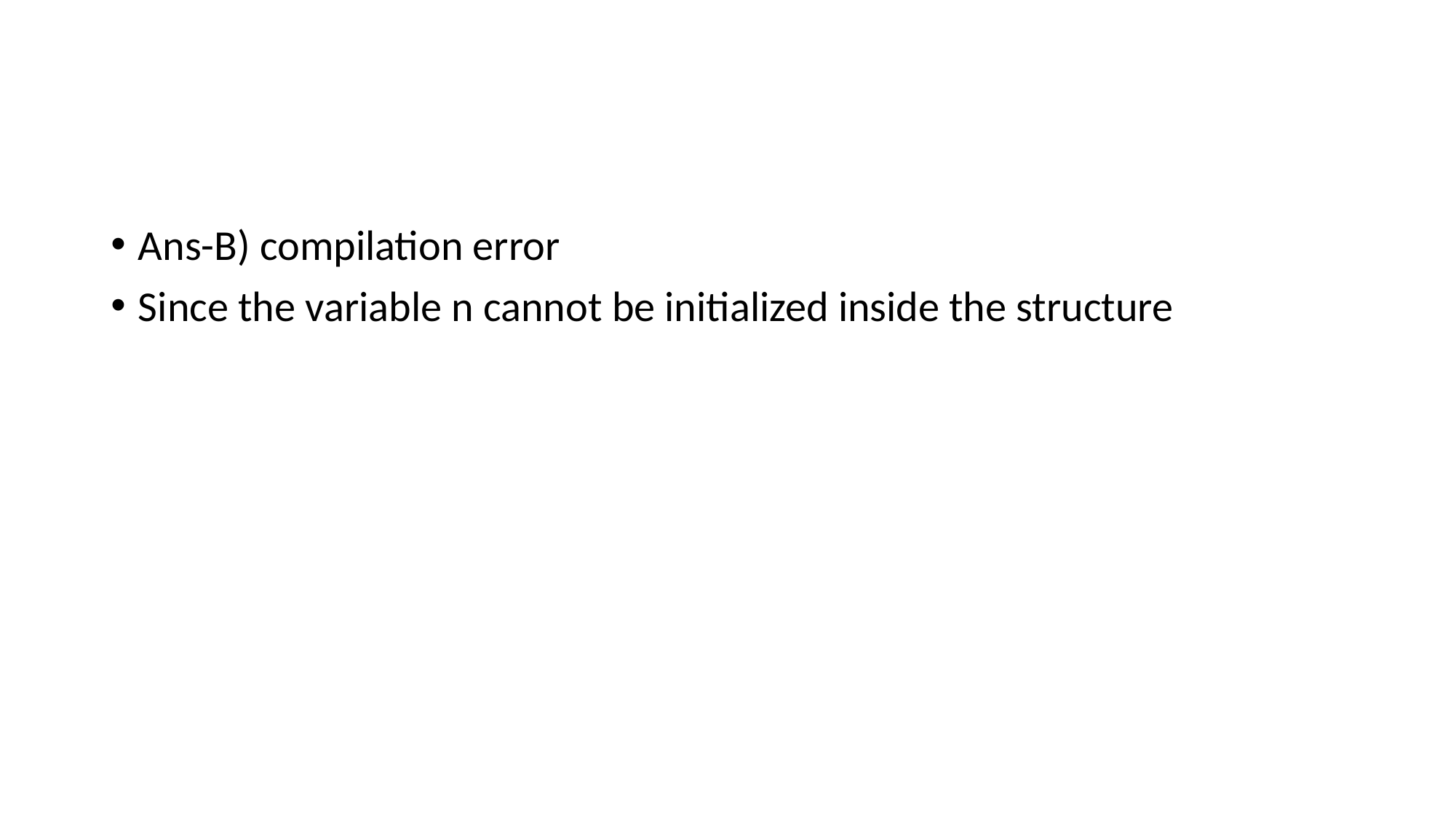

#
Ans-B) compilation error
Since the variable n cannot be initialized inside the structure